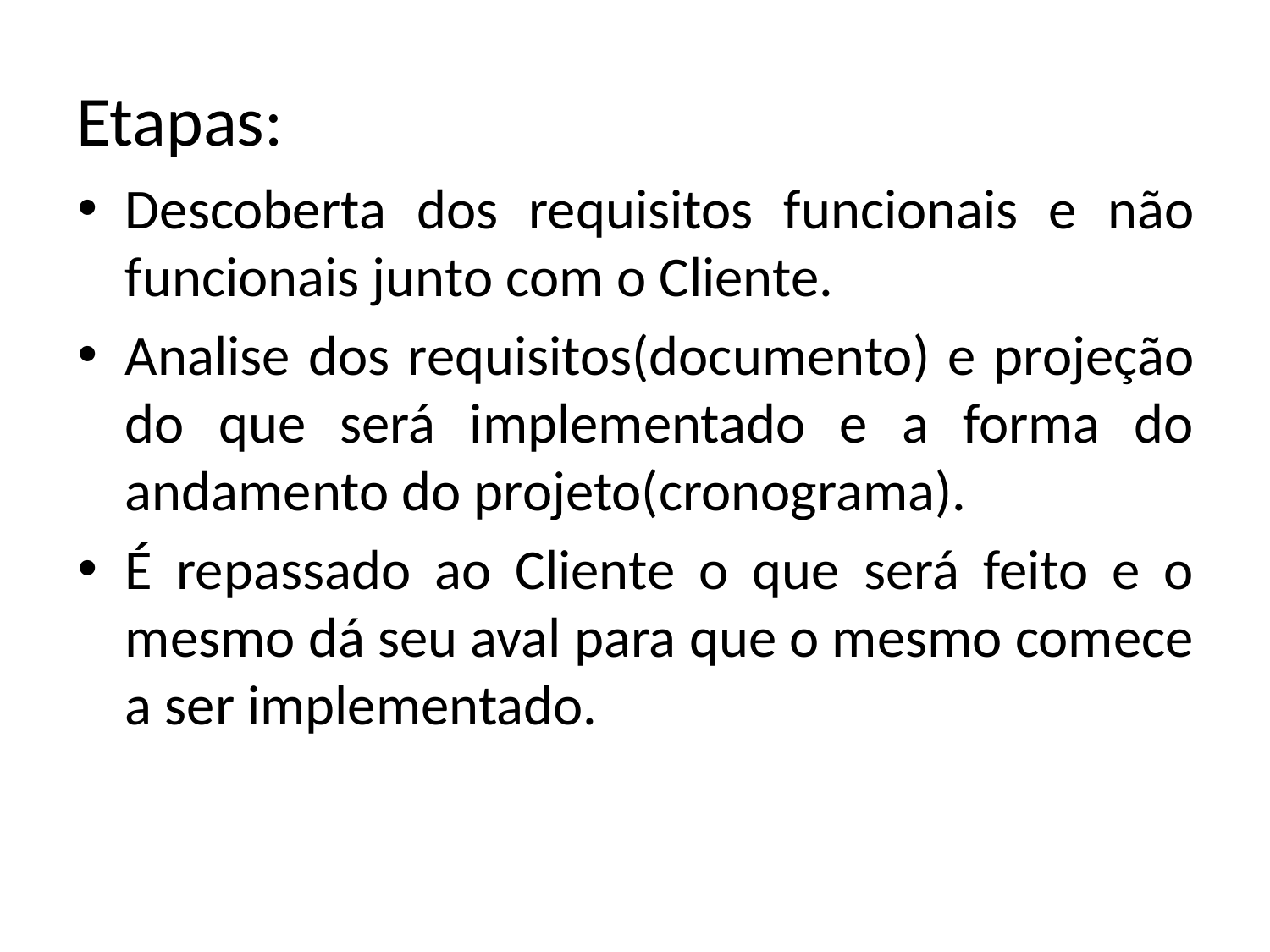

# Etapas:
Descoberta dos requisitos funcionais e não funcionais junto com o Cliente.
Analise dos requisitos(documento) e projeção do que será implementado e a forma do andamento do projeto(cronograma).
É repassado ao Cliente o que será feito e o mesmo dá seu aval para que o mesmo comece a ser implementado.